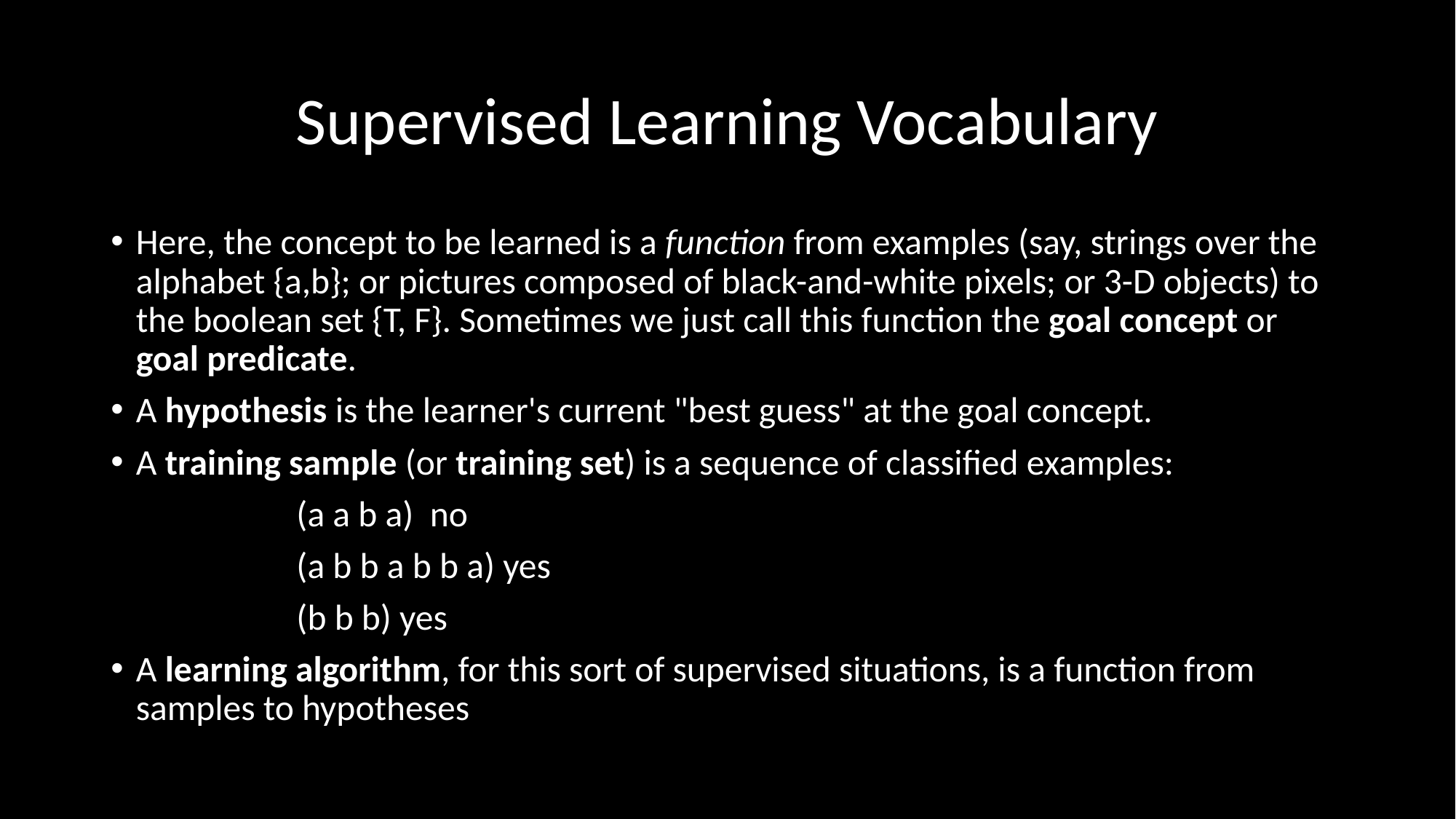

# Supervised Learning Vocabulary
Here, the concept to be learned is a function from examples (say, strings over the alphabet {a,b}; or pictures composed of black-and-white pixels; or 3-D objects) to  the boolean set {T, F}. Sometimes we just call this function the goal concept or goal predicate.
A hypothesis is the learner's current "best guess" at the goal concept.
A training sample (or training set) is a sequence of classified examples:
		(a a b a)  no
		(a b b a b b a) yes
		(b b b) yes
A learning algorithm, for this sort of supervised situations, is a function from samples to hypotheses